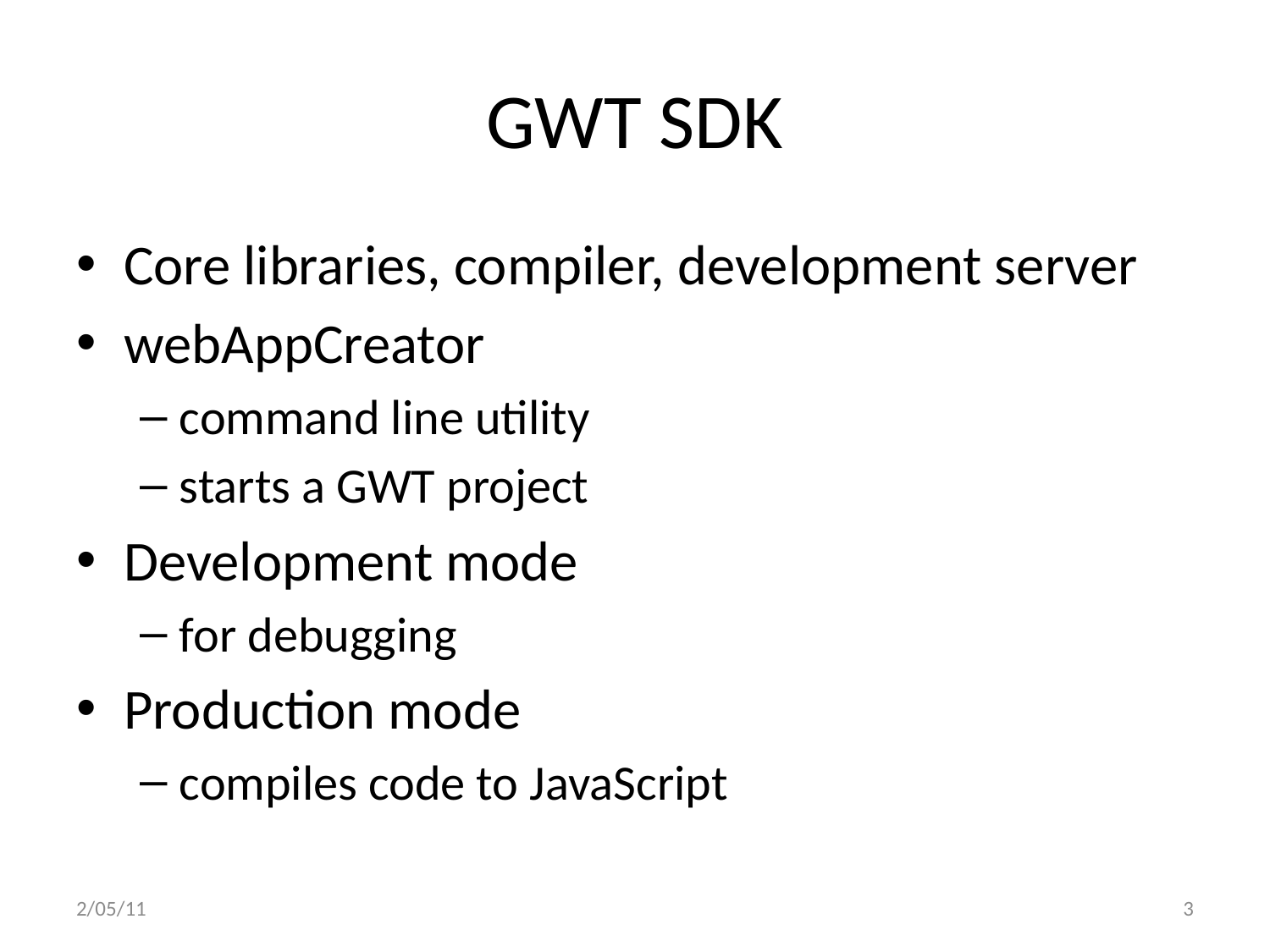

# GWT SDK
Core libraries, compiler, development server
webAppCreator
command line utility
starts a GWT project
Development mode
for debugging
Production mode
compiles code to JavaScript

2/05/11
3